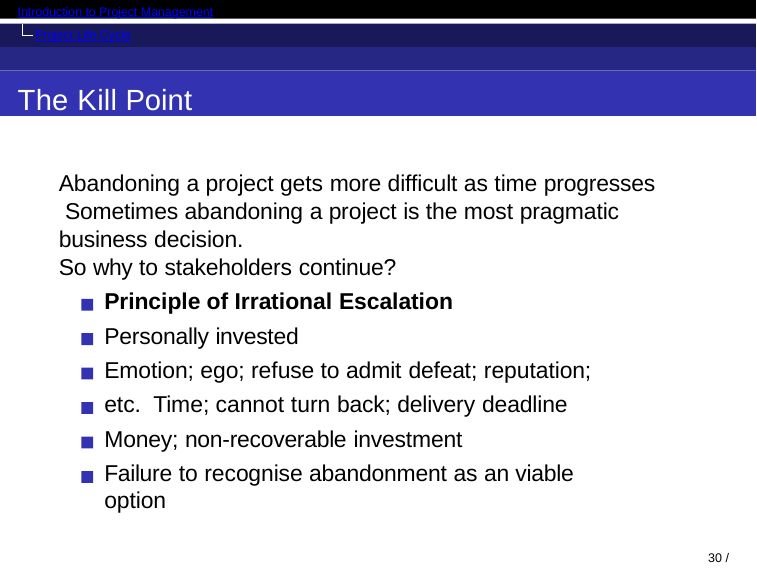

Introduction to Project Management

Project Life Cycle

The Kill Point
Abandoning a project gets more difficult as time progresses  Sometimes abandoning a project is the most pragmatic  business decision.
So why to stakeholders continue?
Principle of Irrational Escalation
Personally invested
Emotion; ego; refuse to admit defeat; reputation; etc.  Time; cannot turn back; delivery deadline
Money; non-recoverable investment
Failure to recognise abandonment as an viable option

30 / 82